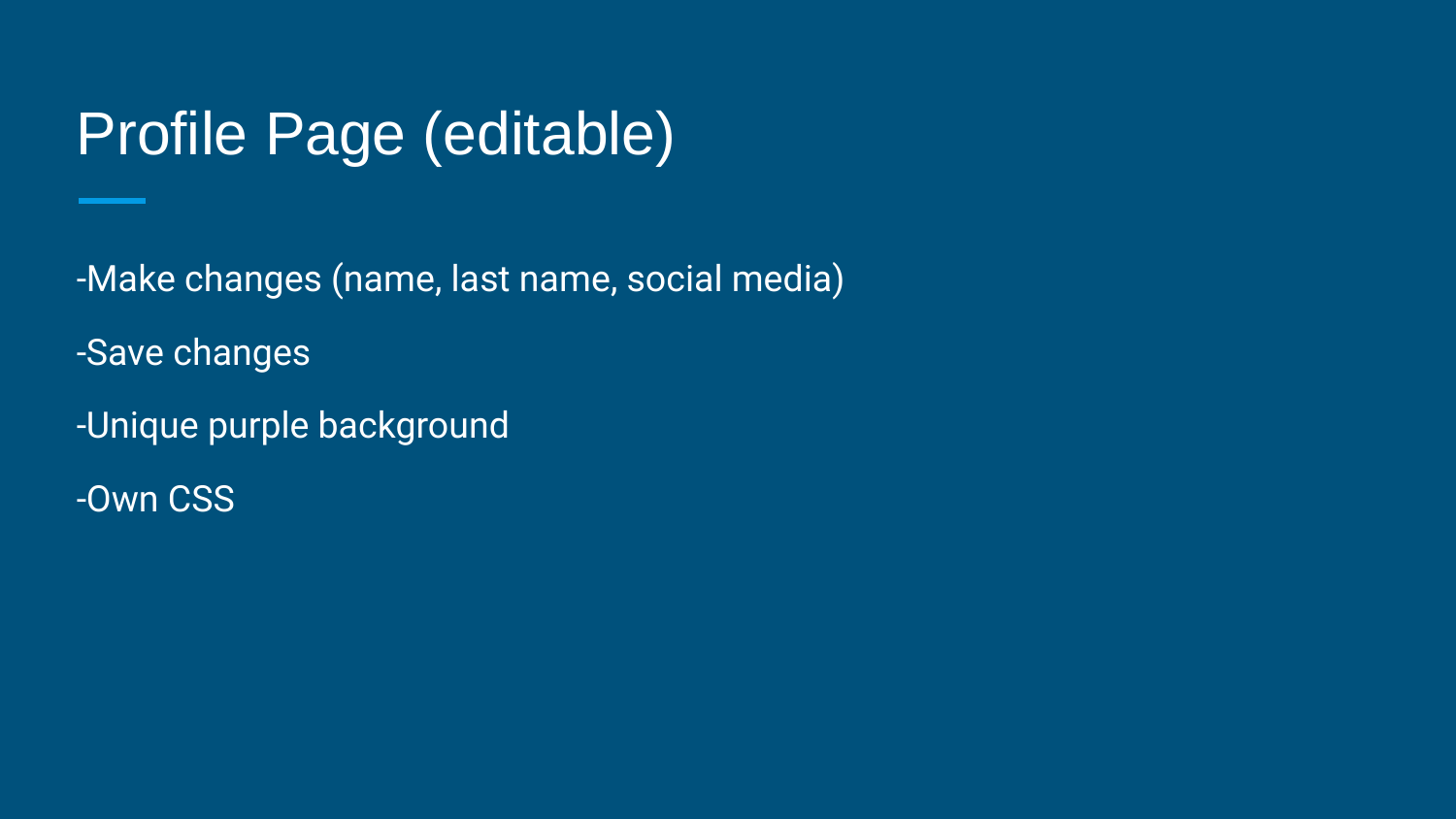

# Profile Page (editable)
-Make changes (name, last name, social media)
-Save changes
-Unique purple background
-Own CSS